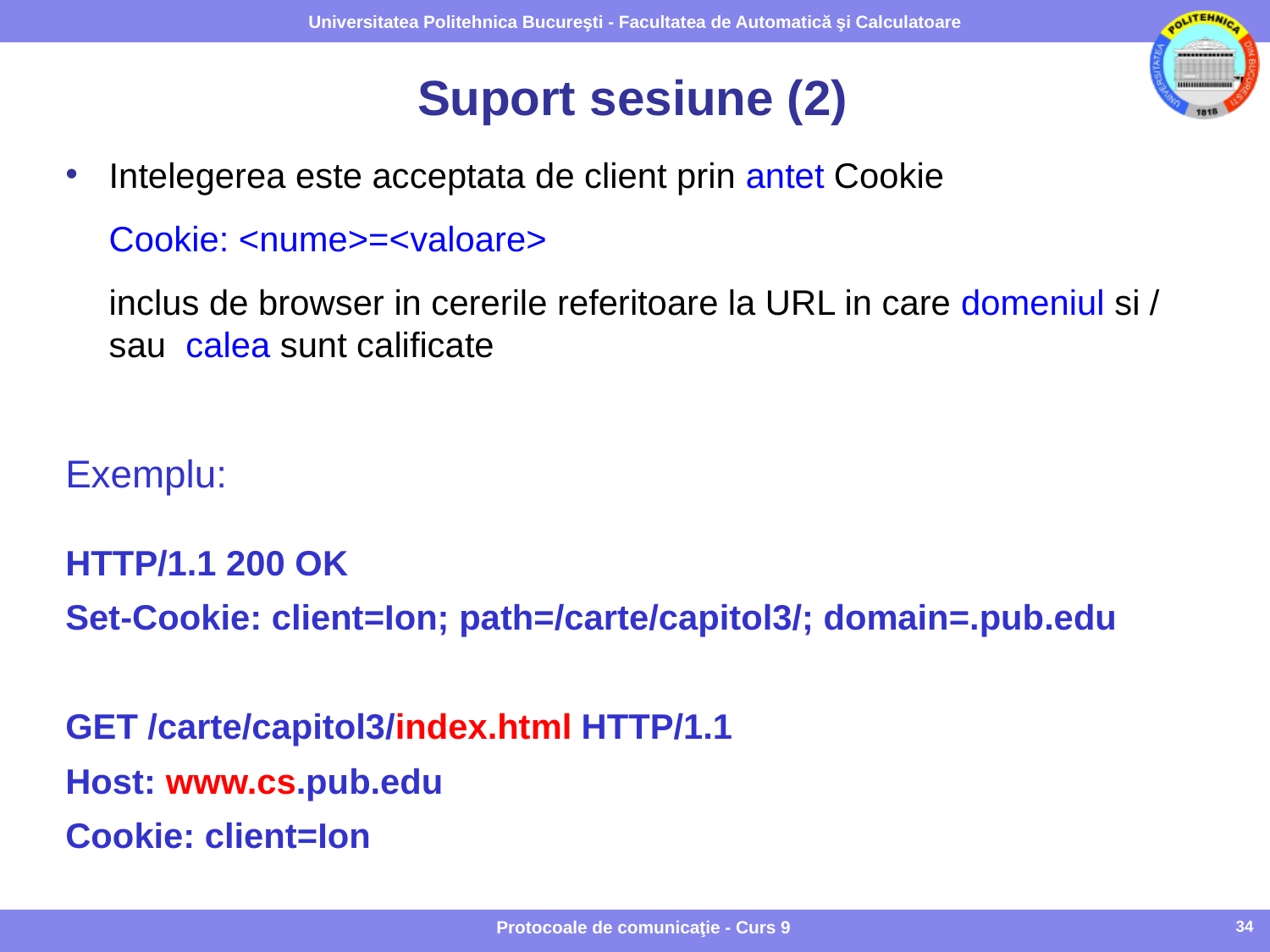

# Suport sesiune (2)
Intelegerea este acceptata de client prin antet Cookie
	Cookie: <nume>=<valoare>
	inclus de browser in cererile referitoare la URL in care domeniul si / sau  calea sunt calificate

Exemplu:
HTTP/1.1 200 OK
Set-Cookie: client=Ion; path=/carte/capitol3/; domain=.pub.edu

GET /carte/capitol3/index.html HTTP/1.1
Host: www.cs.pub.edu
Cookie: client=Ion
Protocoale de comunicaţie - Curs 9
34